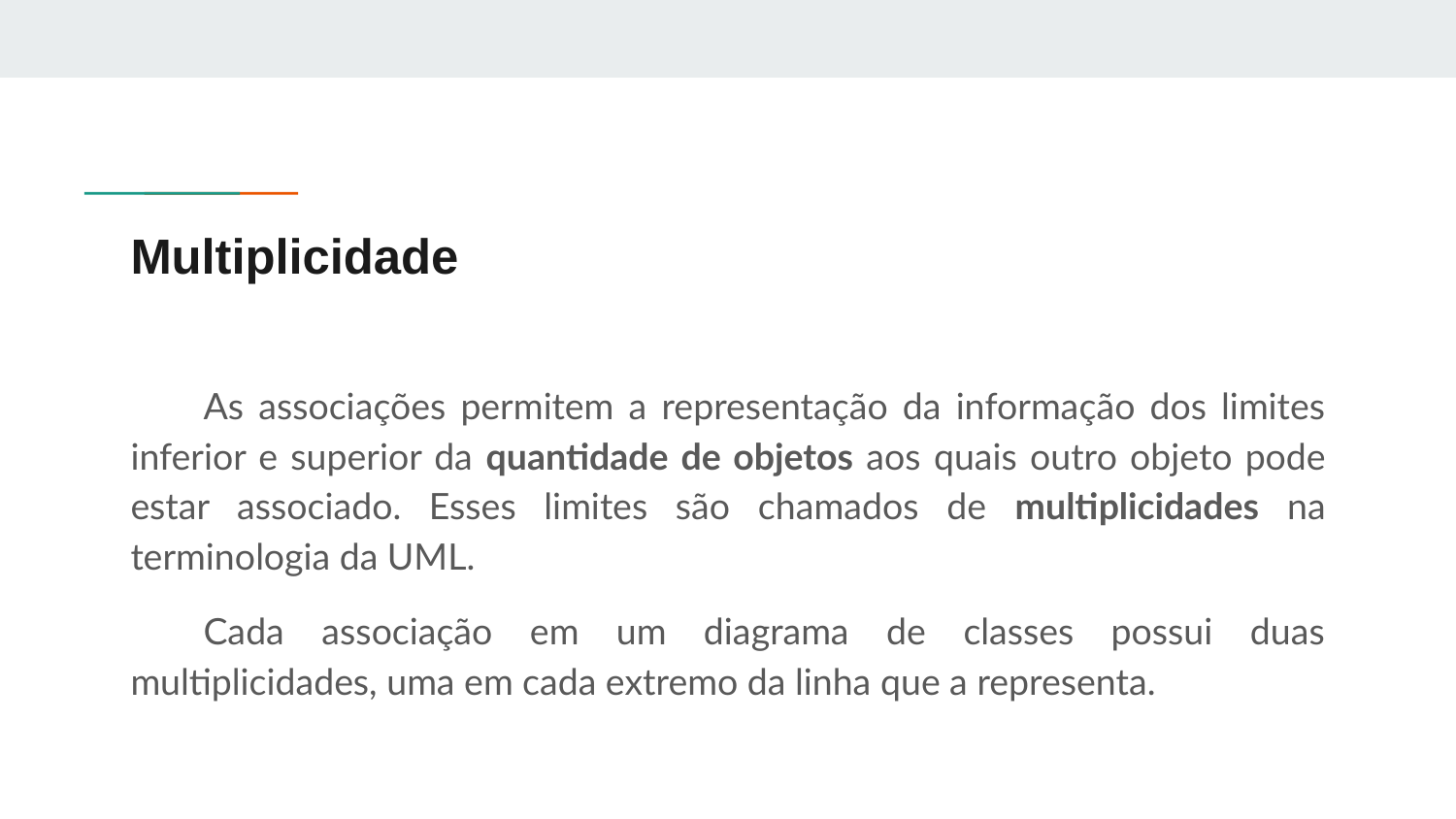

# Multiplicidade
As associações permitem a representação da informação dos limites inferior e superior da quantidade de objetos aos quais outro objeto pode estar associado. Esses limites são chamados de multiplicidades na terminologia da UML.
Cada associação em um diagrama de classes possui duas multiplicidades, uma em cada extremo da linha que a representa.